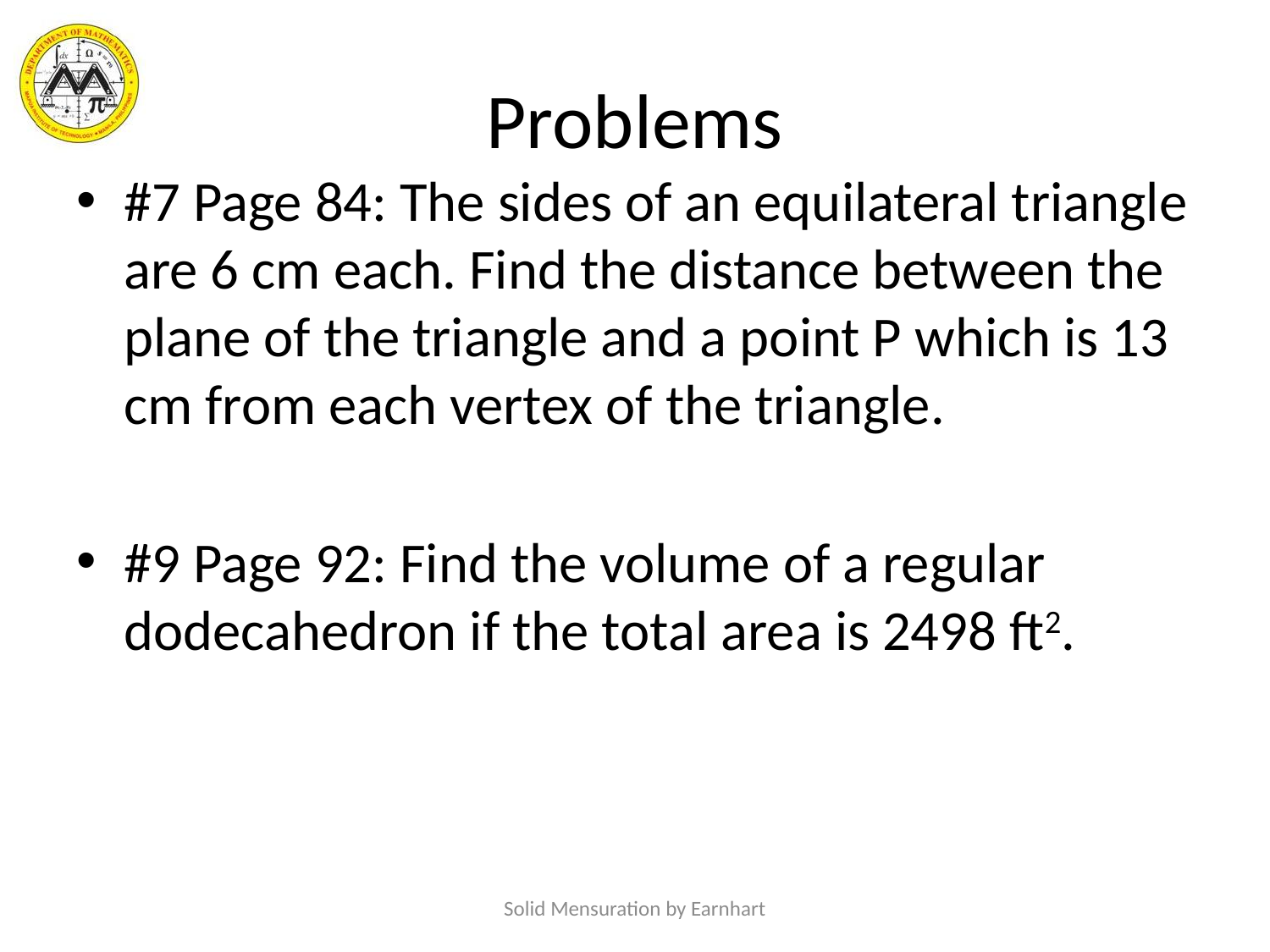

# Problems
#7 Page 84: The sides of an equilateral triangle are 6 cm each. Find the distance between the plane of the triangle and a point P which is 13 cm from each vertex of the triangle.

#9 Page 92: Find the volume of a regular dodecahedron if the total area is 2498 ft2.

Solid Mensuration by Earnhart